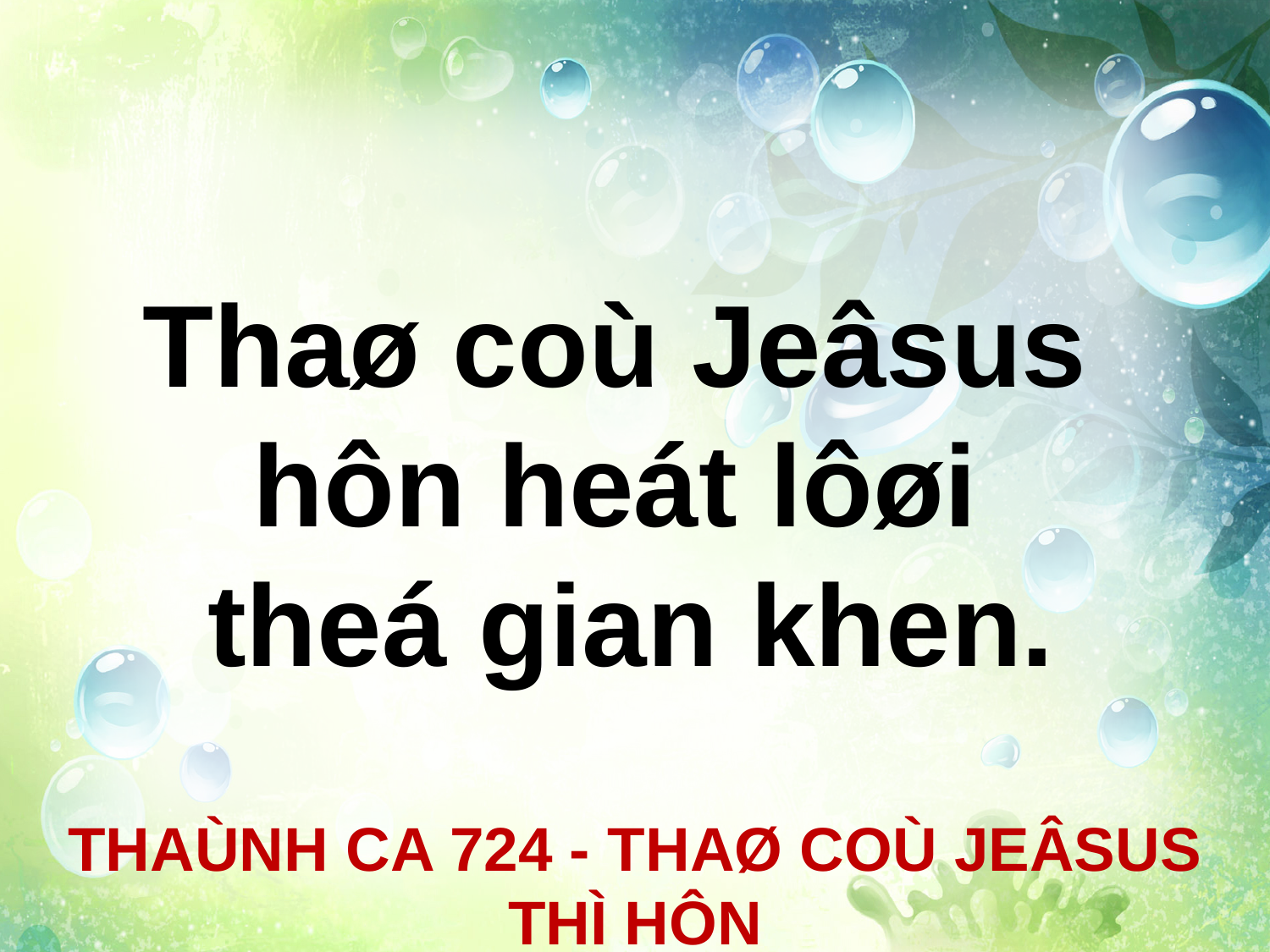

Thaø coù Jeâsus
hôn heát lôøi
theá gian khen.
THAÙNH CA 724 - THAØ COÙ JEÂSUS THÌ HÔN